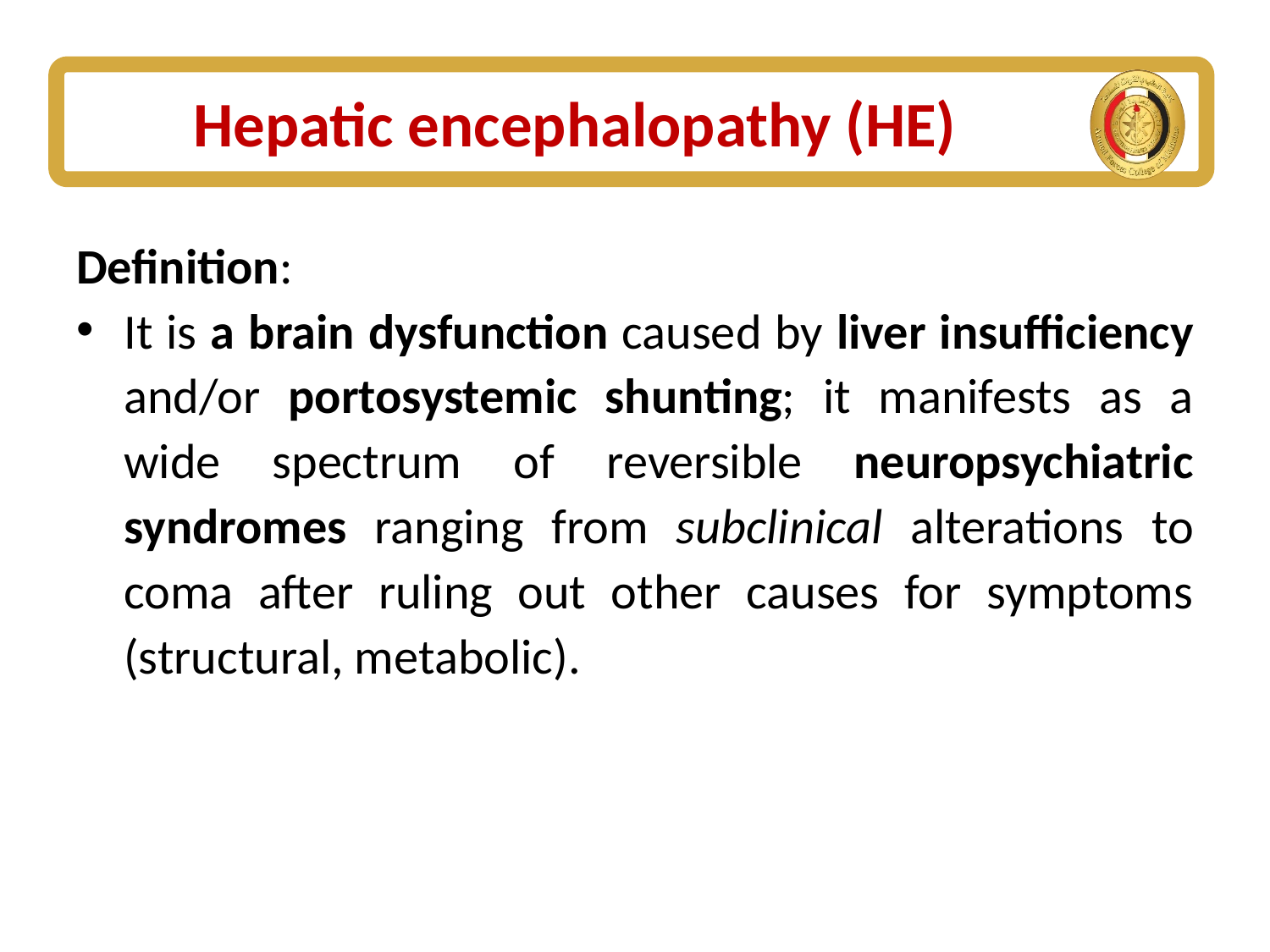

# Hepatic encephalopathy (HE)
Definition:
It is a brain dysfunction caused by liver insufficiency and/or portosystemic shunting; it manifests as a wide spectrum of reversible neuropsychiatric syndromes ranging from subclinical alterations to coma after ruling out other causes for symptoms (structural, metabolic).